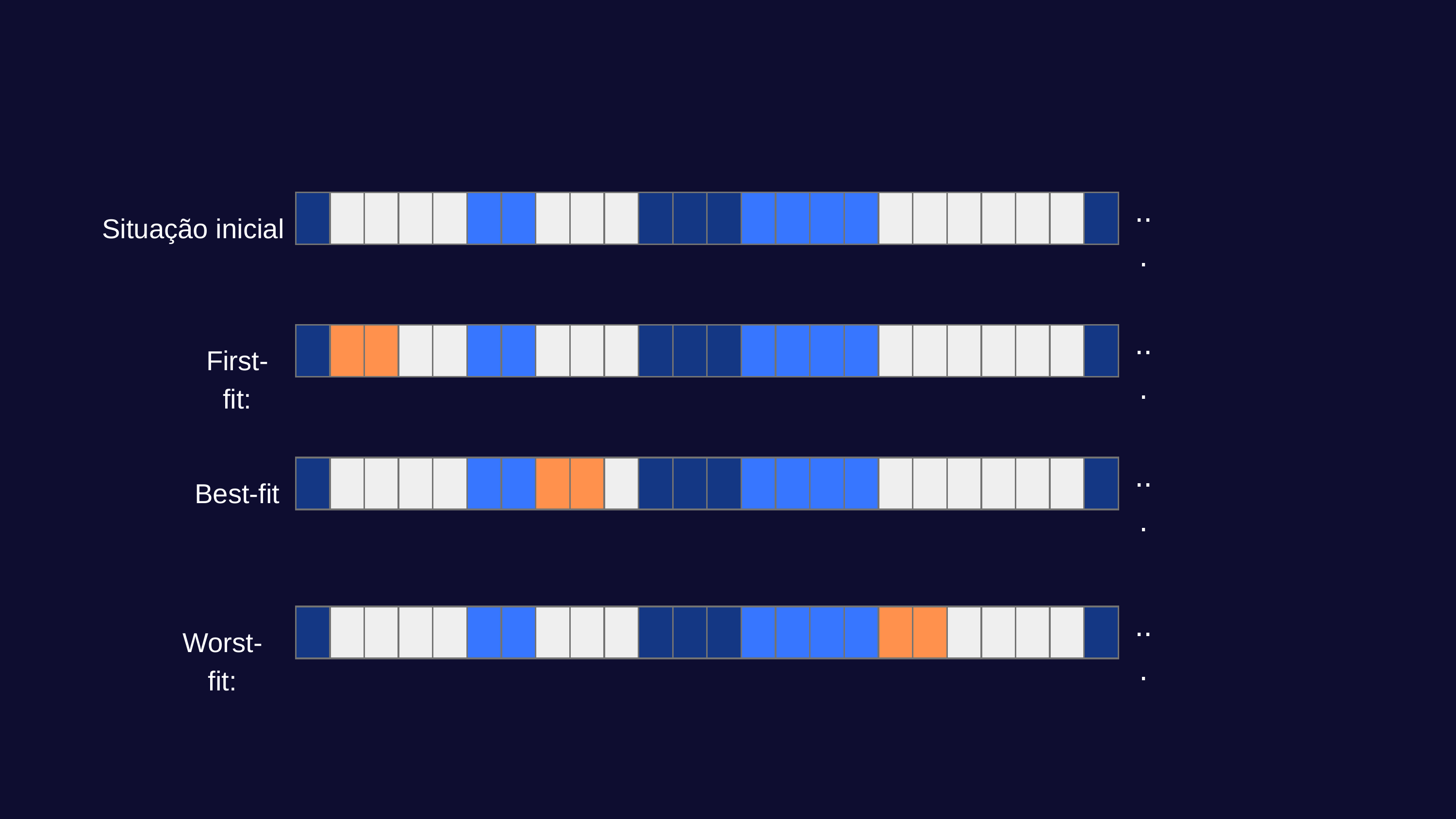

...
|  |  |  |  |  |  |  |  |  |  |  |  |  |  |  |  |  |  |  |  |  |  |  |  |
| --- | --- | --- | --- | --- | --- | --- | --- | --- | --- | --- | --- | --- | --- | --- | --- | --- | --- | --- | --- | --- | --- | --- | --- |
Situação inicial
...
|  |  |  |  |  |  |  |  |  |  |  |  |  |  |  |  |  |  |  |  |  |  |  |  |
| --- | --- | --- | --- | --- | --- | --- | --- | --- | --- | --- | --- | --- | --- | --- | --- | --- | --- | --- | --- | --- | --- | --- | --- |
First-fit:
...
|  |  |  |  |  |  |  |  |  |  |  |  |  |  |  |  |  |  |  |  |  |  |  |  |
| --- | --- | --- | --- | --- | --- | --- | --- | --- | --- | --- | --- | --- | --- | --- | --- | --- | --- | --- | --- | --- | --- | --- | --- |
Best-fit
...
|  |  |  |  |  |  |  |  |  |  |  |  |  |  |  |  |  |  |  |  |  |  |  |  |
| --- | --- | --- | --- | --- | --- | --- | --- | --- | --- | --- | --- | --- | --- | --- | --- | --- | --- | --- | --- | --- | --- | --- | --- |
Worst-fit: